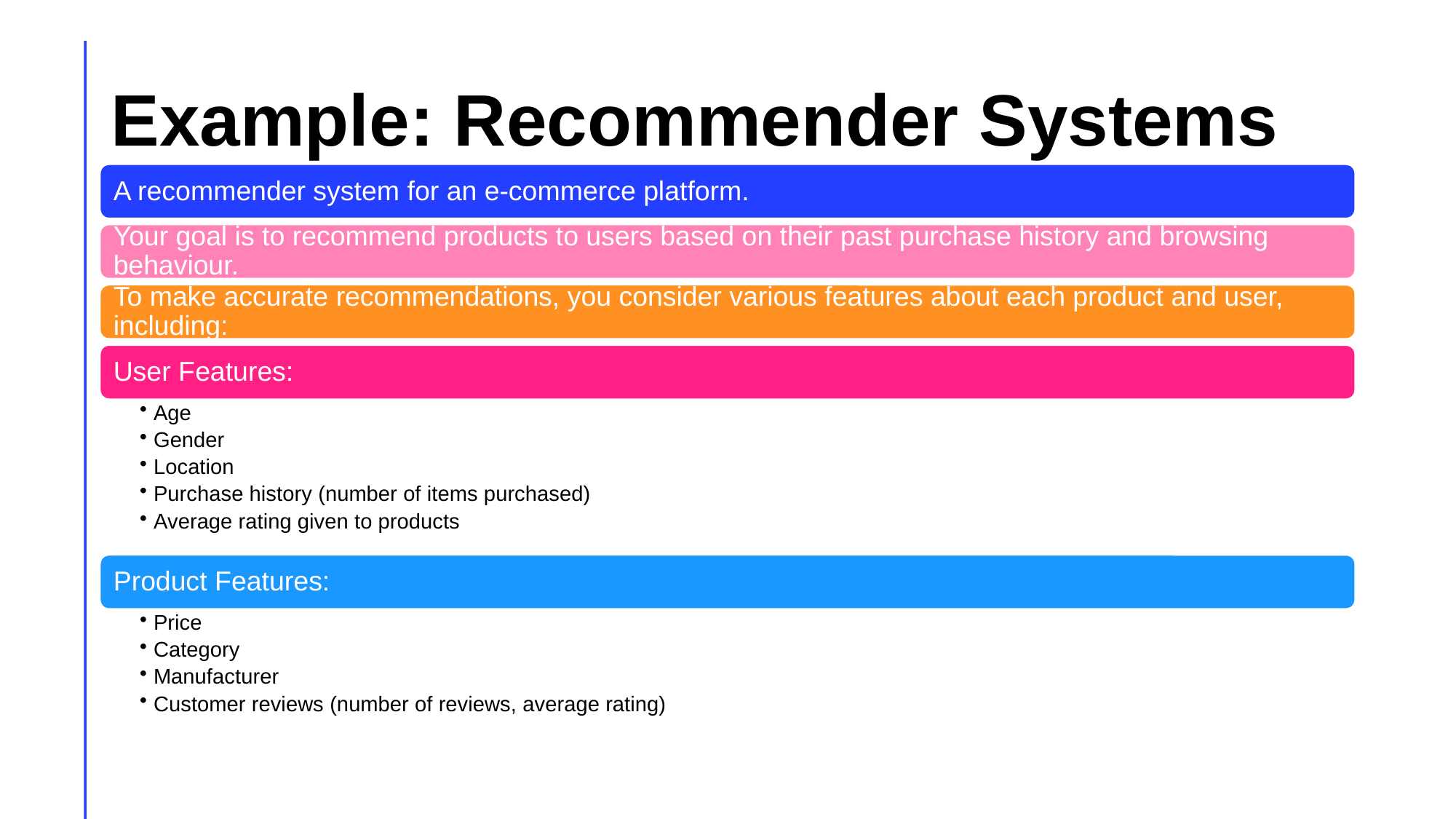

# Example: Recommender Systems
A recommender system for an e-commerce platform.
Your goal is to recommend products to users based on their past purchase history and browsing behaviour.
To make accurate recommendations, you consider various features about each product and user, including:
User Features:
Age
Gender
Location
Purchase history (number of items purchased)
Average rating given to products
Product Features:
Price
Category
Manufacturer
Customer reviews (number of reviews, average rating)